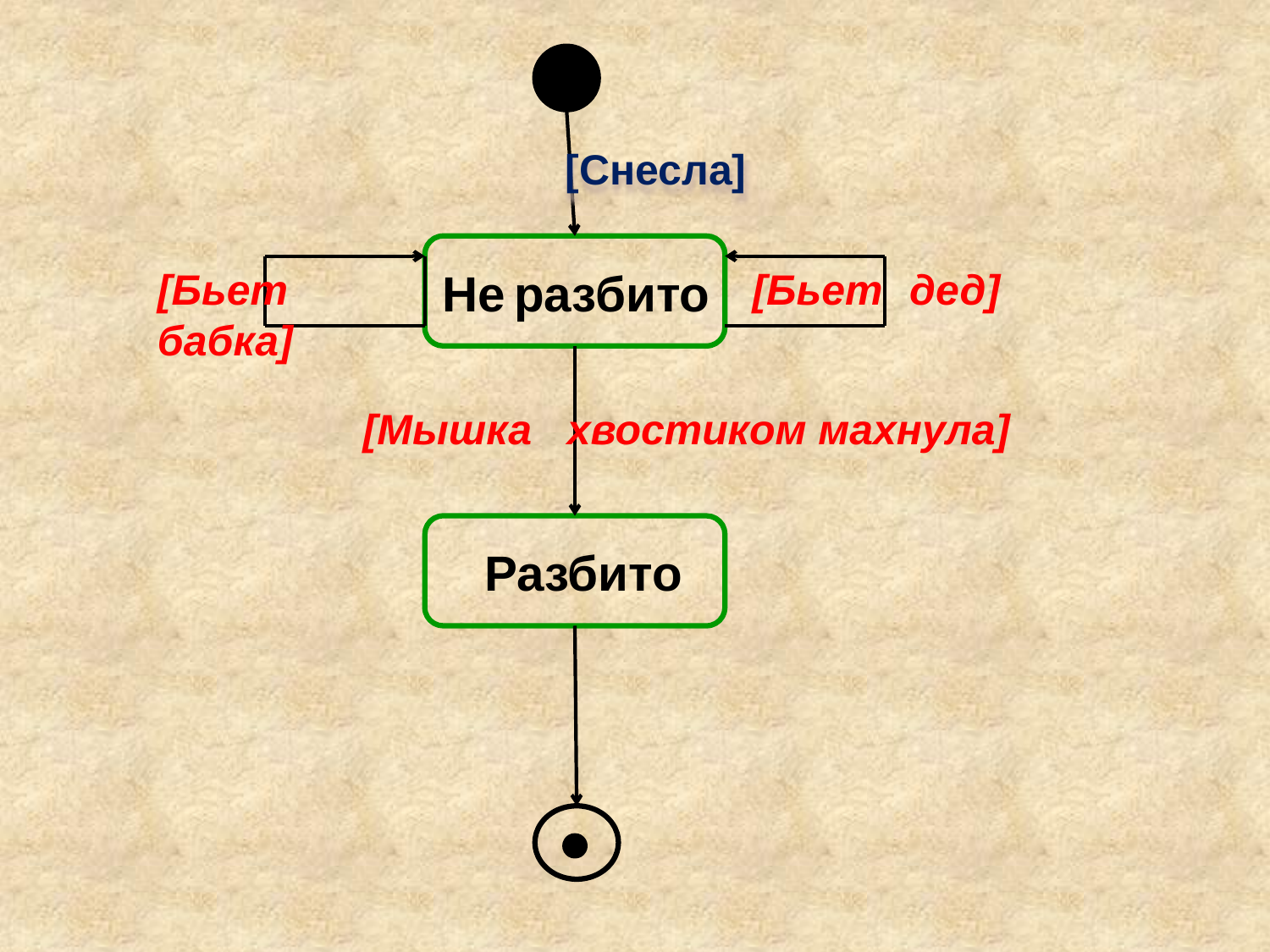

[Снесла]

Не разбито
[Бьет  бабка]
[Бьет   дед]
[Мышка   хвостиком махнула]

Разбито